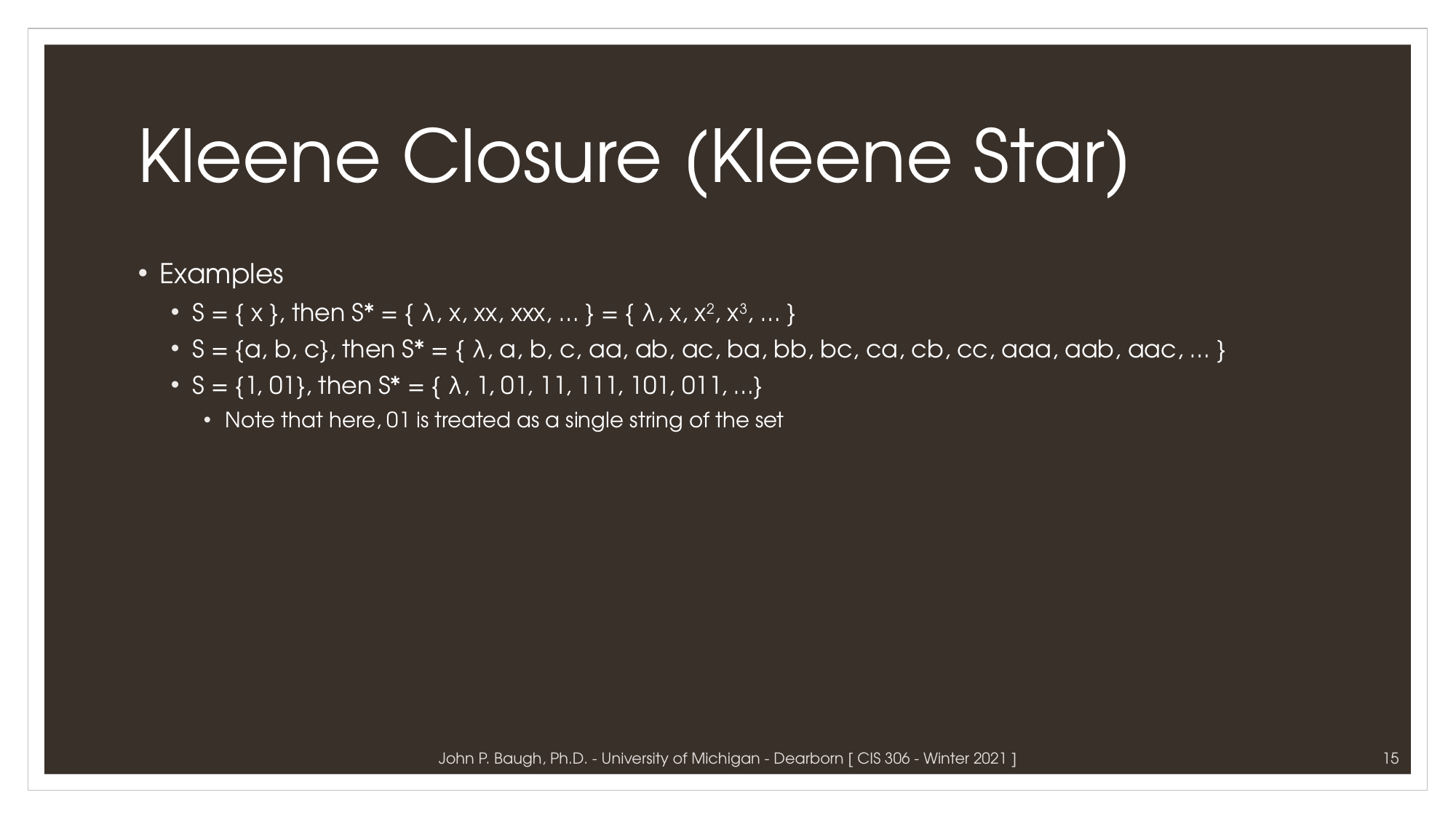

# Kleene Closure (Kleene Star)
Examples
S = { x }, then S* = { λ, x, xx, xxx, … } = { λ, x, x2, x3, … }
S = {a, b, c}, then S* = { λ, a, b, c, aa, ab, ac, ba, bb, bc, ca, cb, cc, aaa, aab, aac, … }
S = {1, 01}, then S* = { λ, 1, 01, 11, 111, 101, 011, …}
Note that here, 01 is treated as a single string of the set

John P. Baugh, Ph.D. - University of Michigan - Dearborn [ CIS 306 - Winter 2021 ]
15